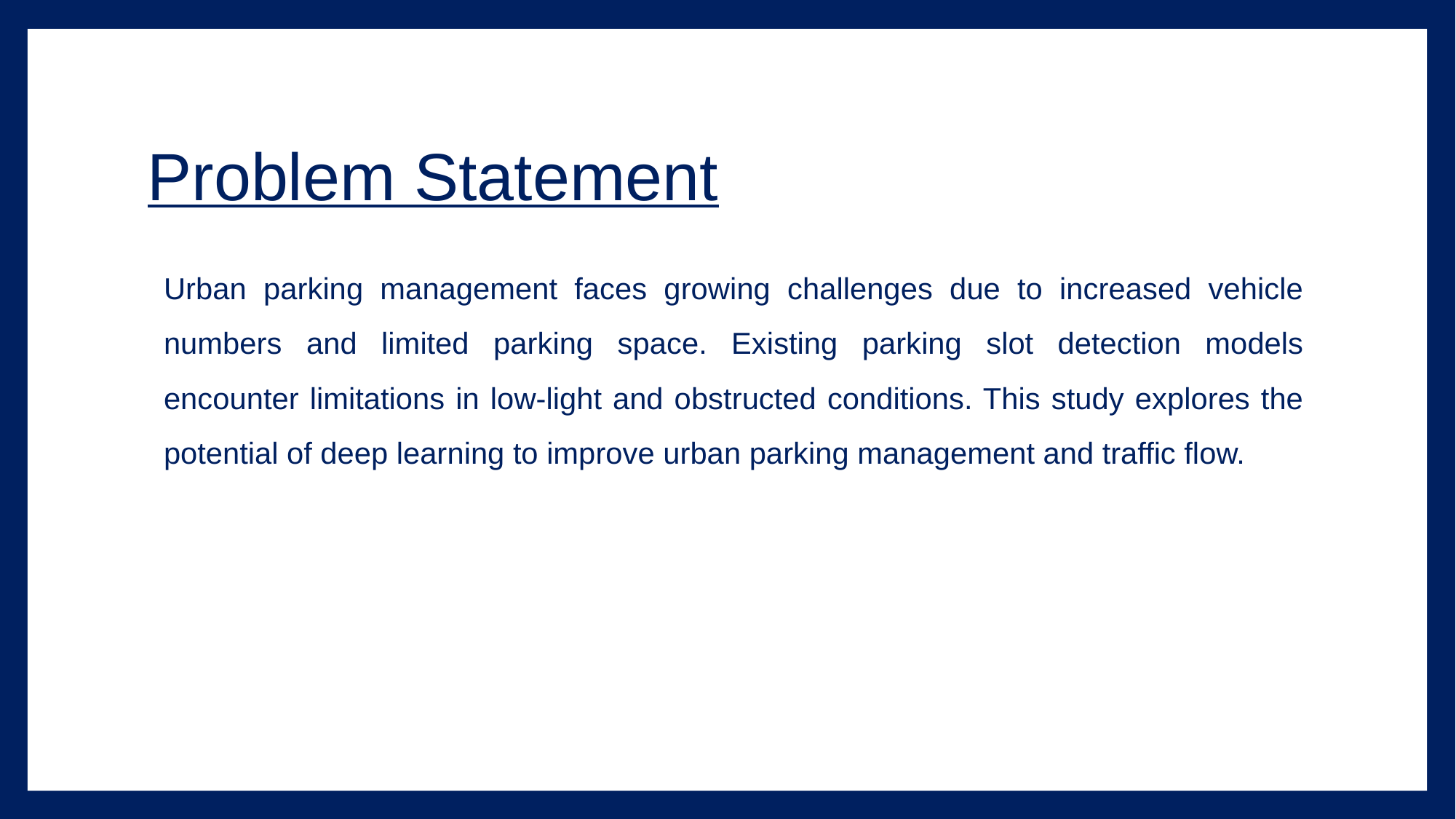

# Problem Statement
Urban parking management faces growing challenges due to increased vehicle numbers and limited parking space. Existing parking slot detection models encounter limitations in low-light and obstructed conditions. This study explores the potential of deep learning to improve urban parking management and traffic flow.